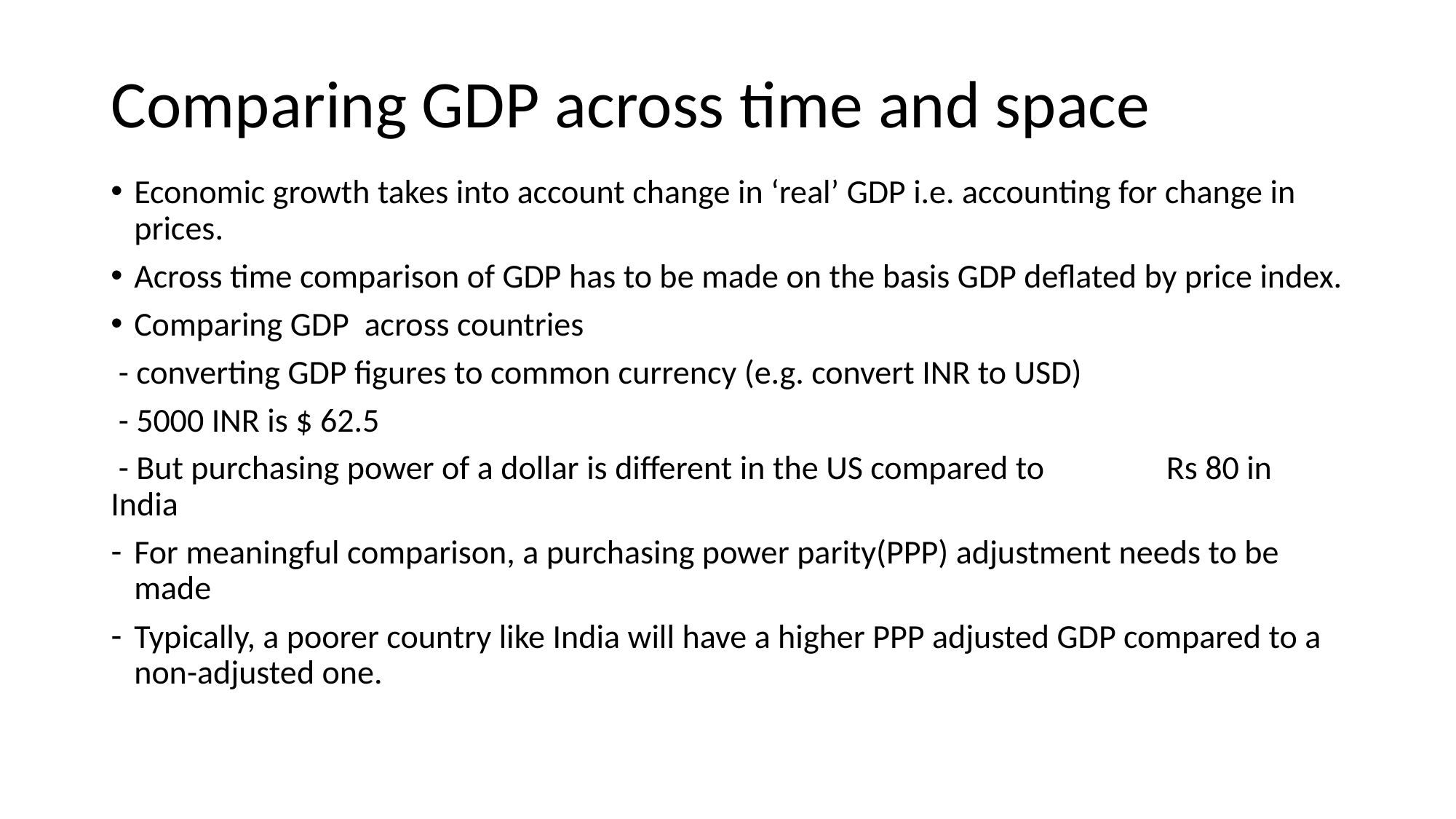

# Comparing GDP across time and space
Economic growth takes into account change in ‘real’ GDP i.e. accounting for change in prices.
Across time comparison of GDP has to be made on the basis GDP deflated by price index.
Comparing GDP  across countries
 - converting GDP figures to common currency (e.g. convert INR to USD)
 - 5000 INR is $ 62.5
 - But purchasing power of a dollar is different in the US compared to                Rs 80 in India
For meaningful comparison, a purchasing power parity(PPP) adjustment needs to be made
Typically, a poorer country like India will have a higher PPP adjusted GDP compared to a non-adjusted one.